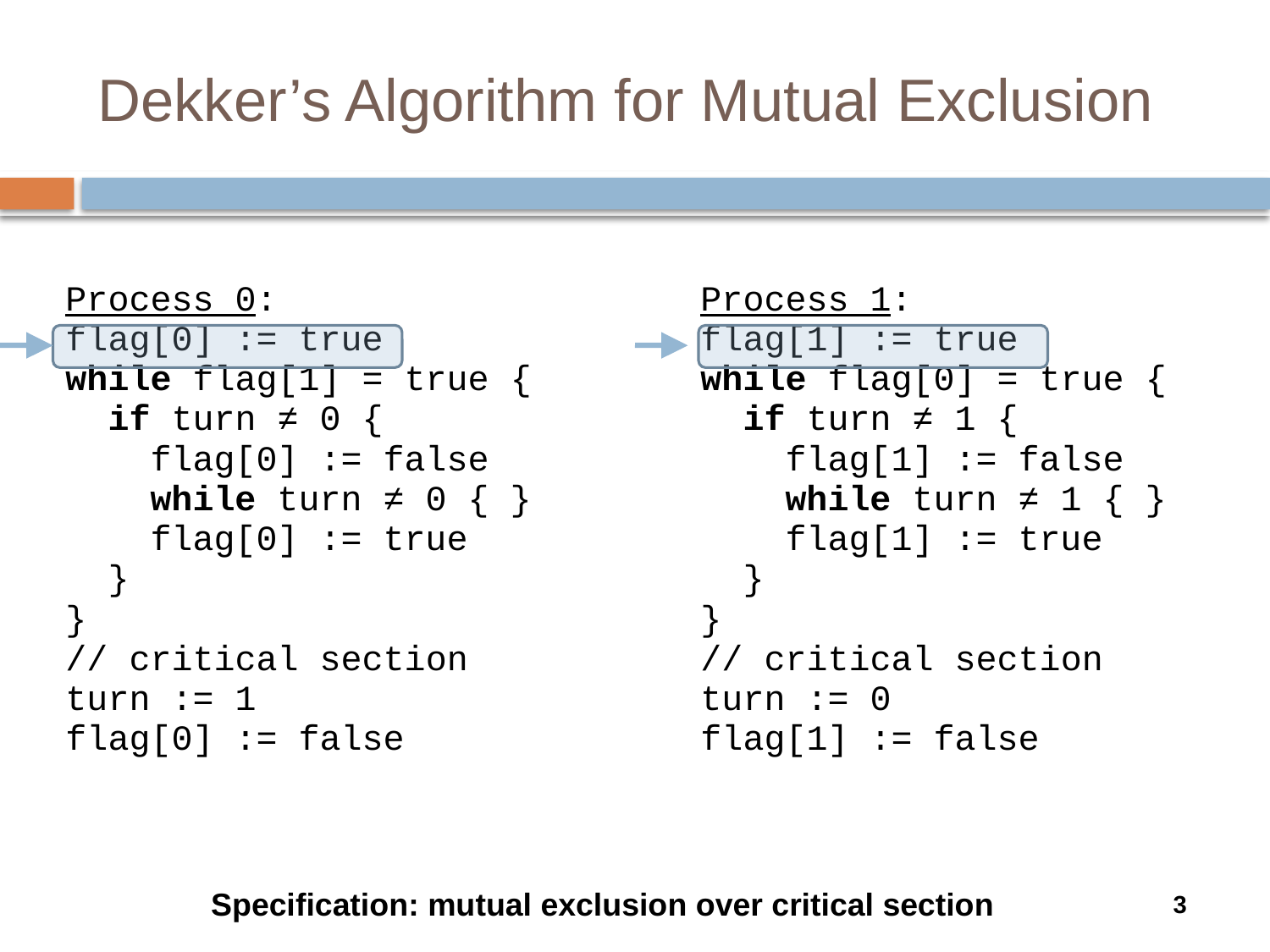

# Dekker’s Algorithm for Mutual Exclusion
| Process 0: flag[0] := true while flag[1] = true { if turn ≠ 0 { flag[0] := false while turn ≠ 0 { } flag[0] := true } } // critical section turn := 1 flag[0] := false | Process 1: flag[1] := true while flag[0] = true { if turn ≠ 1 { flag[1] := false while turn ≠ 1 { } flag[1] := true } } // critical section turn := 0 flag[1] := false |
| --- | --- |

Specification: mutual exclusion over critical section
3